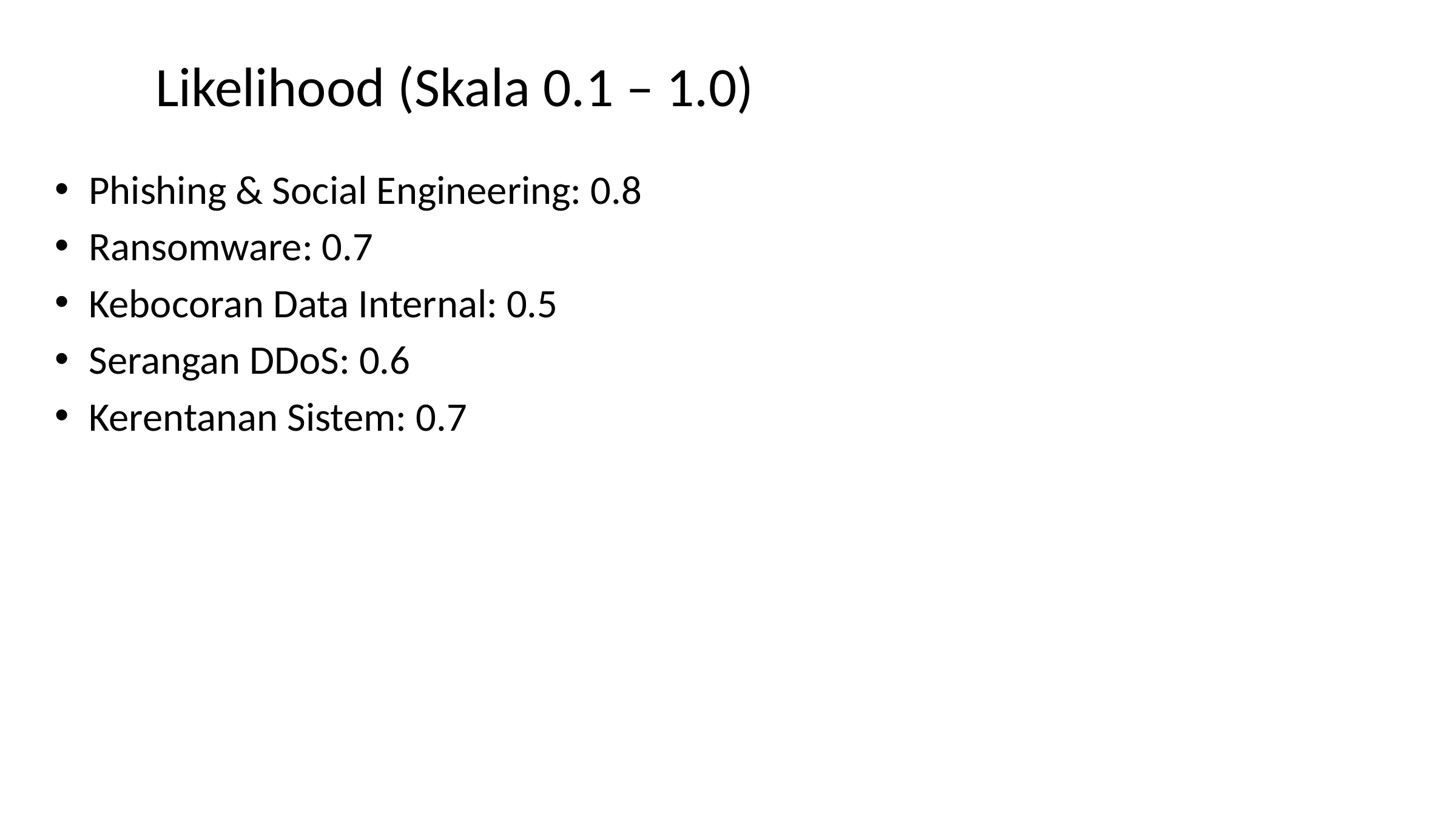

# Likelihood (Skala 0.1 – 1.0)
Phishing & Social Engineering: 0.8
Ransomware: 0.7
Kebocoran Data Internal: 0.5
Serangan DDoS: 0.6
Kerentanan Sistem: 0.7